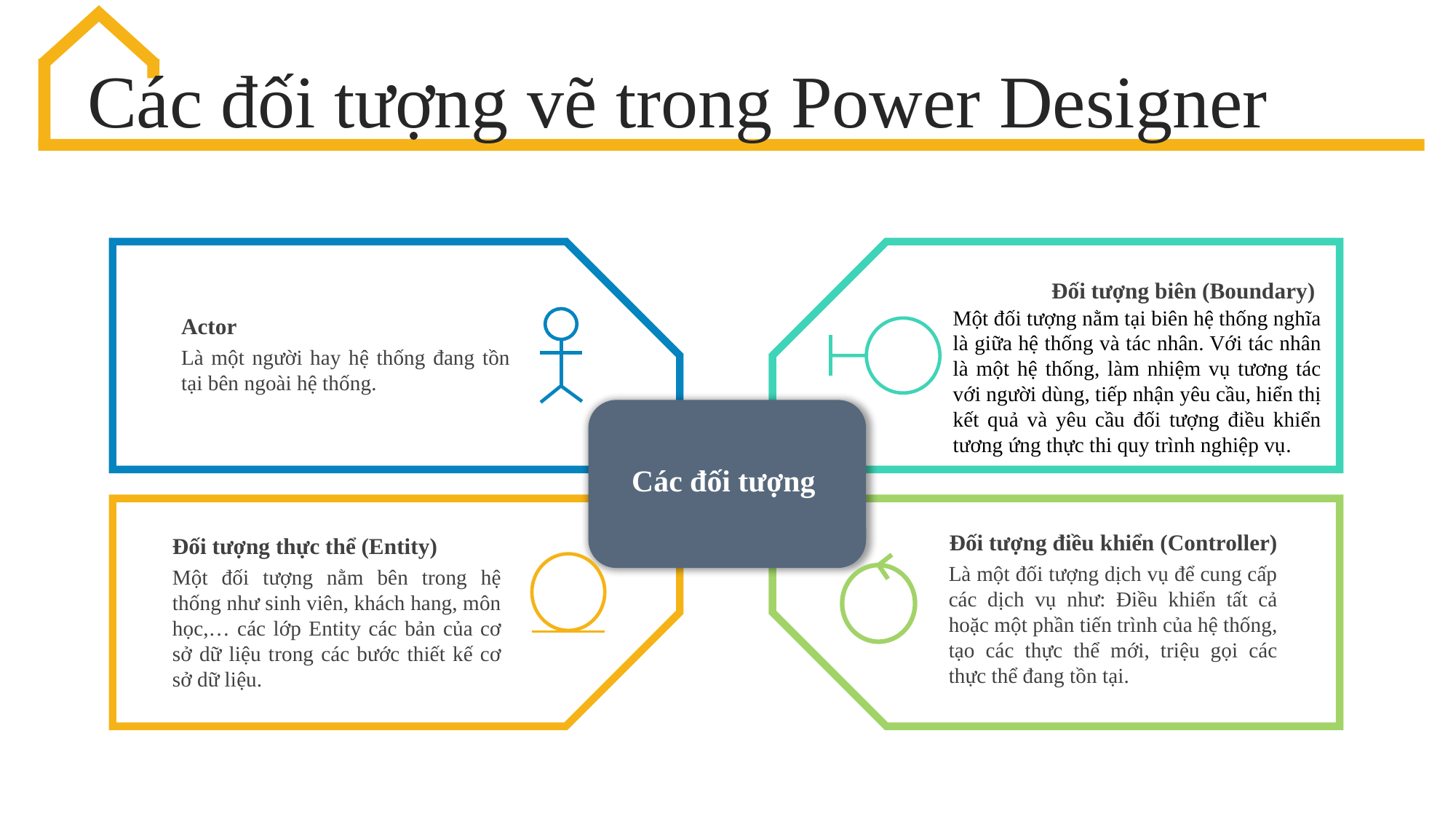

Các đối tượng vẽ trong Power Designer

Đối tượng biên (Boundary)

Một đối tượng nằm tại biên hệ thống nghĩa là giữa hệ thống và tác nhân. Với tác nhân là một hệ thống, làm nhiệm vụ tương tác với người dùng, tiếp nhận yêu cầu, hiển thị kết quả và yêu cầu đối tượng điều khiển tương ứng thực thi quy trình nghiệp vụ.
Actor
Là một người hay hệ thống đang tồn tại bên ngoài hệ thống.

Các đối tượng

Đối tượng điều khiển (Controller)
Là một đối tượng dịch vụ để cung cấp các dịch vụ như: Điều khiển tất cả hoặc một phần tiến trình của hệ thống, tạo các thực thể mới, triệu gọi các thực thể đang tồn tại.
Đối tượng thực thể (Entity)
Một đối tượng nằm bên trong hệ thống như sinh viên, khách hang, môn học,… các lớp Entity các bản của cơ sở dữ liệu trong các bước thiết kế cơ sở dữ liệu.